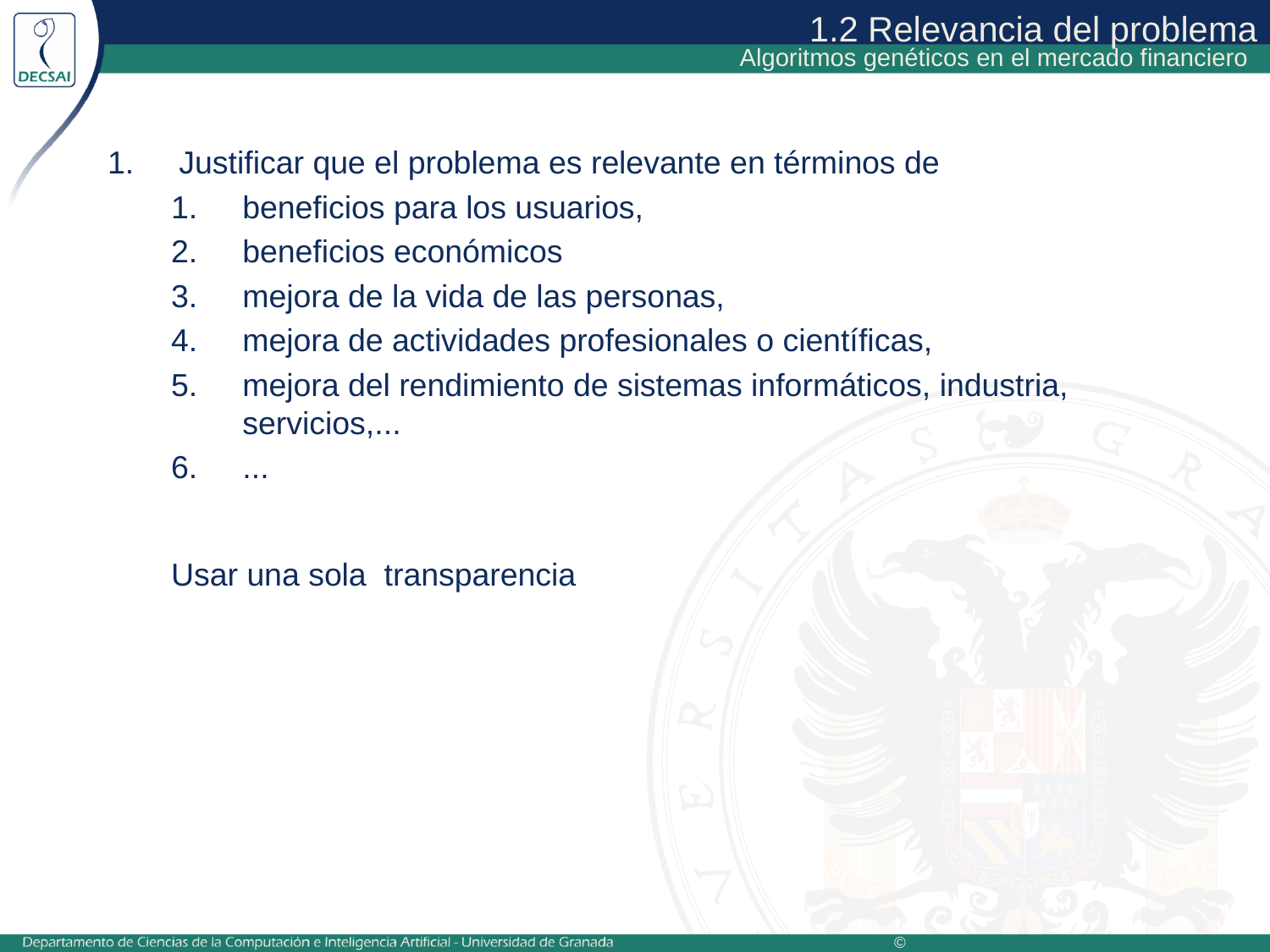

# 1.2 Relevancia del problema
Algoritmos genéticos en el mercado financiero
Justificar que el problema es relevante en términos de
beneficios para los usuarios,
beneficios económicos
mejora de la vida de las personas,
mejora de actividades profesionales o científicas,
mejora del rendimiento de sistemas informáticos, industria, servicios,...
...

Usar una sola  transparencia